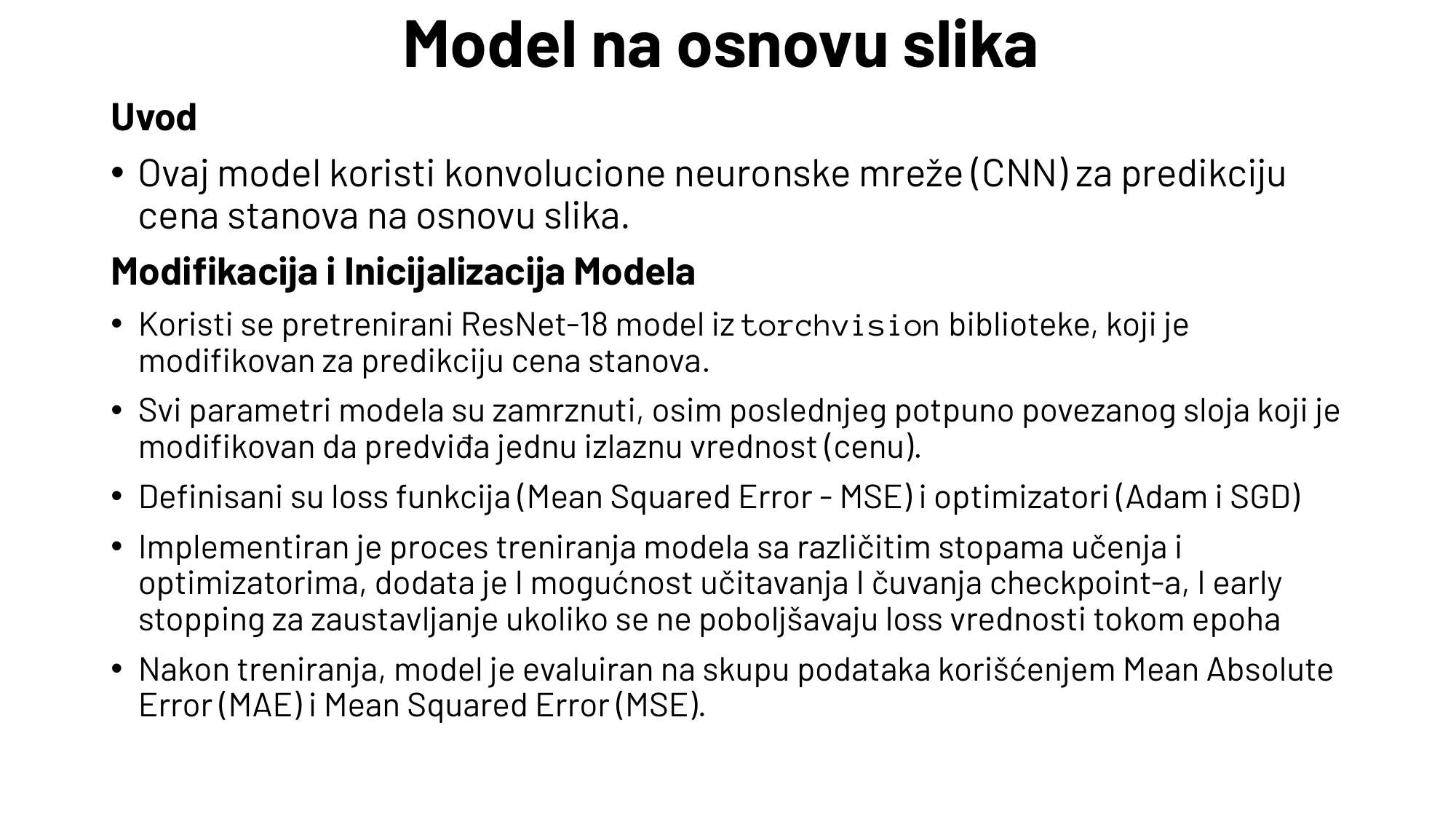

# Model na osnovu slika
Uvod
Ovaj model koristi konvolucione neuronske mreže (CNN) za predikciju cena stanova na osnovu slika.
Modifikacija i Inicijalizacija Modela
Koristi se pretrenirani ResNet-18 model iz torchvision biblioteke, koji je modifikovan za predikciju cena stanova.
Svi parametri modela su zamrznuti, osim poslednjeg potpuno povezanog sloja koji je modifikovan da predviđa jednu izlaznu vrednost (cenu).
Definisani su loss funkcija (Mean Squared Error - MSE) i optimizatori (Adam i SGD)
Implementiran je proces treniranja modela sa različitim stopama učenja i optimizatorima, dodata je I mogućnost učitavanja I čuvanja checkpoint-a, I early stopping za zaustavljanje ukoliko se ne poboljšavaju loss vrednosti tokom epoha
Nakon treniranja, model je evaluiran na skupu podataka korišćenjem Mean Absolute Error (MAE) i Mean Squared Error (MSE).